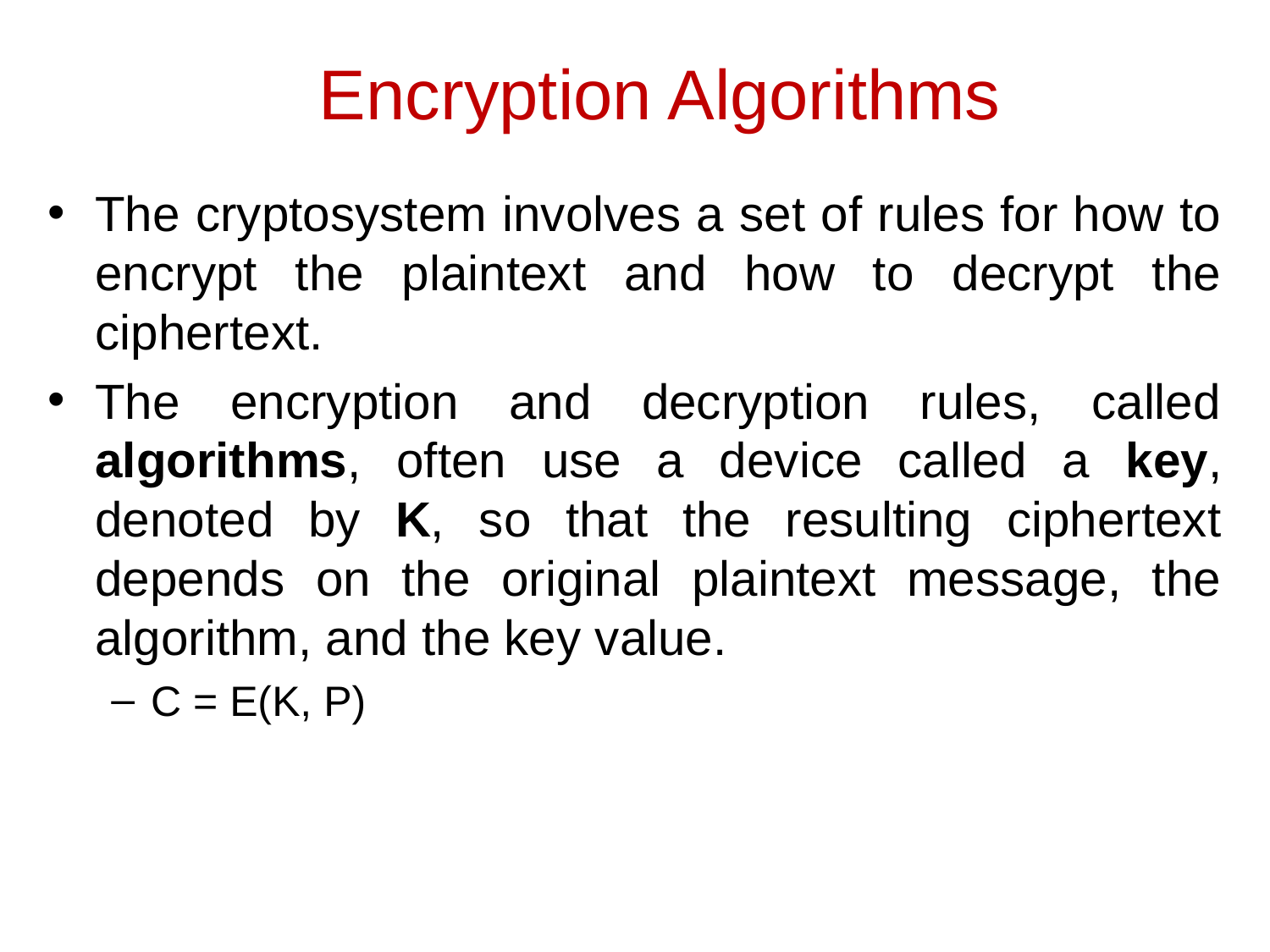

# Encryption Algorithms
The cryptosystem involves a set of rules for how to encrypt the plaintext and how to decrypt the ciphertext.
The encryption and decryption rules, called algorithms, often use a device called a key, denoted by K, so that the resulting ciphertext depends on the original plaintext message, the algorithm, and the key value.
C = E(K, P)